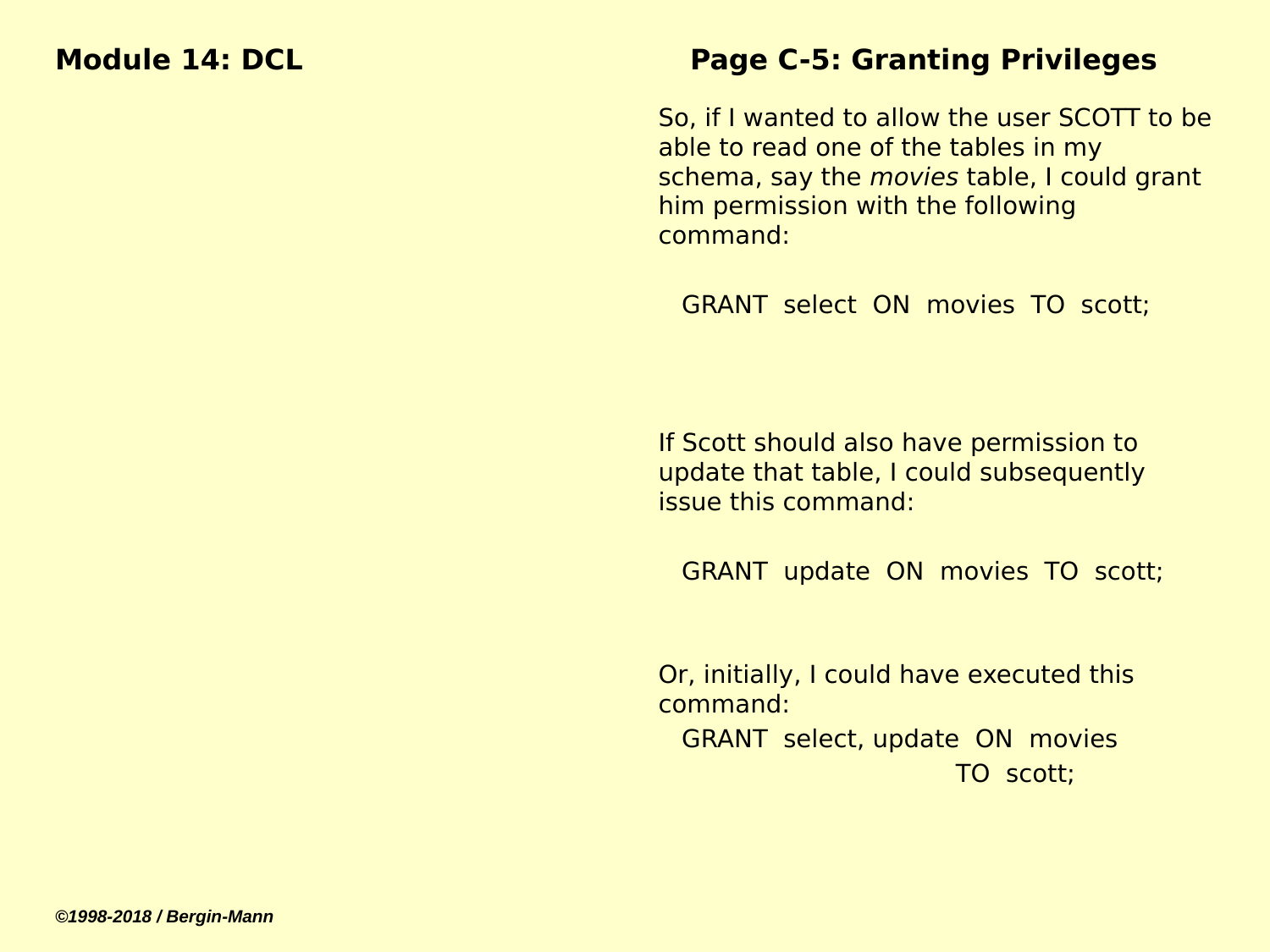

# Module 14: DCL				Page C-5: Granting Privileges

So, if I wanted to allow the user SCOTT to be able to read one of the tables in my schema, say the movies table, I could grant him permission with the following command:

   GRANT  select  ON  movies  TO  scott;

If Scott should also have permission to update that table, I could subsequently issue this command:

   GRANT  update  ON  movies  TO  scott;

Or, initially, I could have executed this command:
   GRANT  select, update  ON  movies
                                      TO  scott;
©1998-2018 / Bergin-Mann